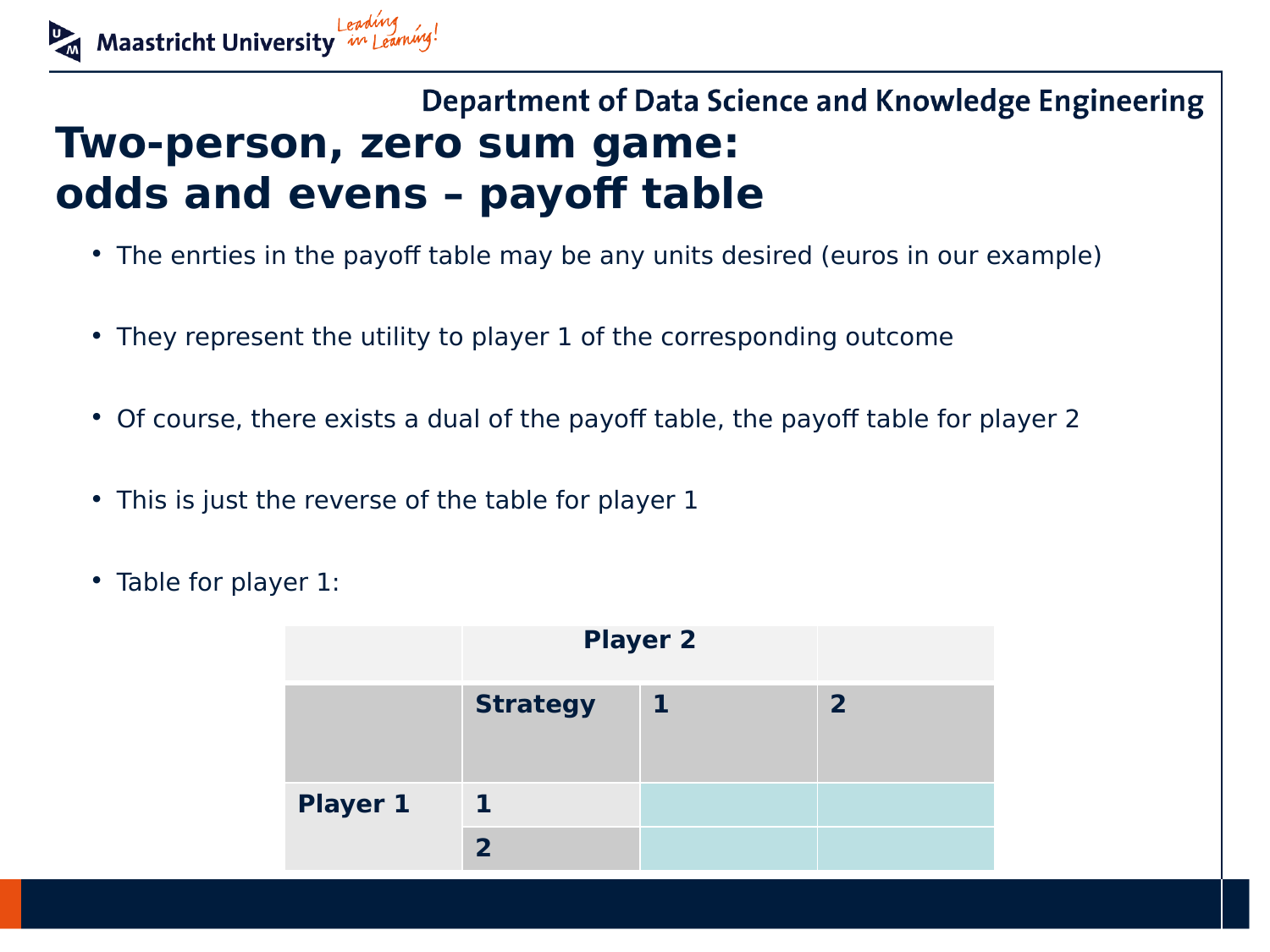

# Two-person, zero sum game: odds and evens – payoff table
 The enrties in the payoff table may be any units desired (euros in our example)

 They represent the utility to player 1 of the corresponding outcome

 Of course, there exists a dual of the payoff table, the payoff table for player 2

 This is just the reverse of the table for player 1

 Table for player 1:

|  | Player 2 |  |  |
| --- | --- | --- | --- |
|  | Strategy | 1 | 2 |
| Player 1 | 1 |  |  |
|  | 2 |  |  |